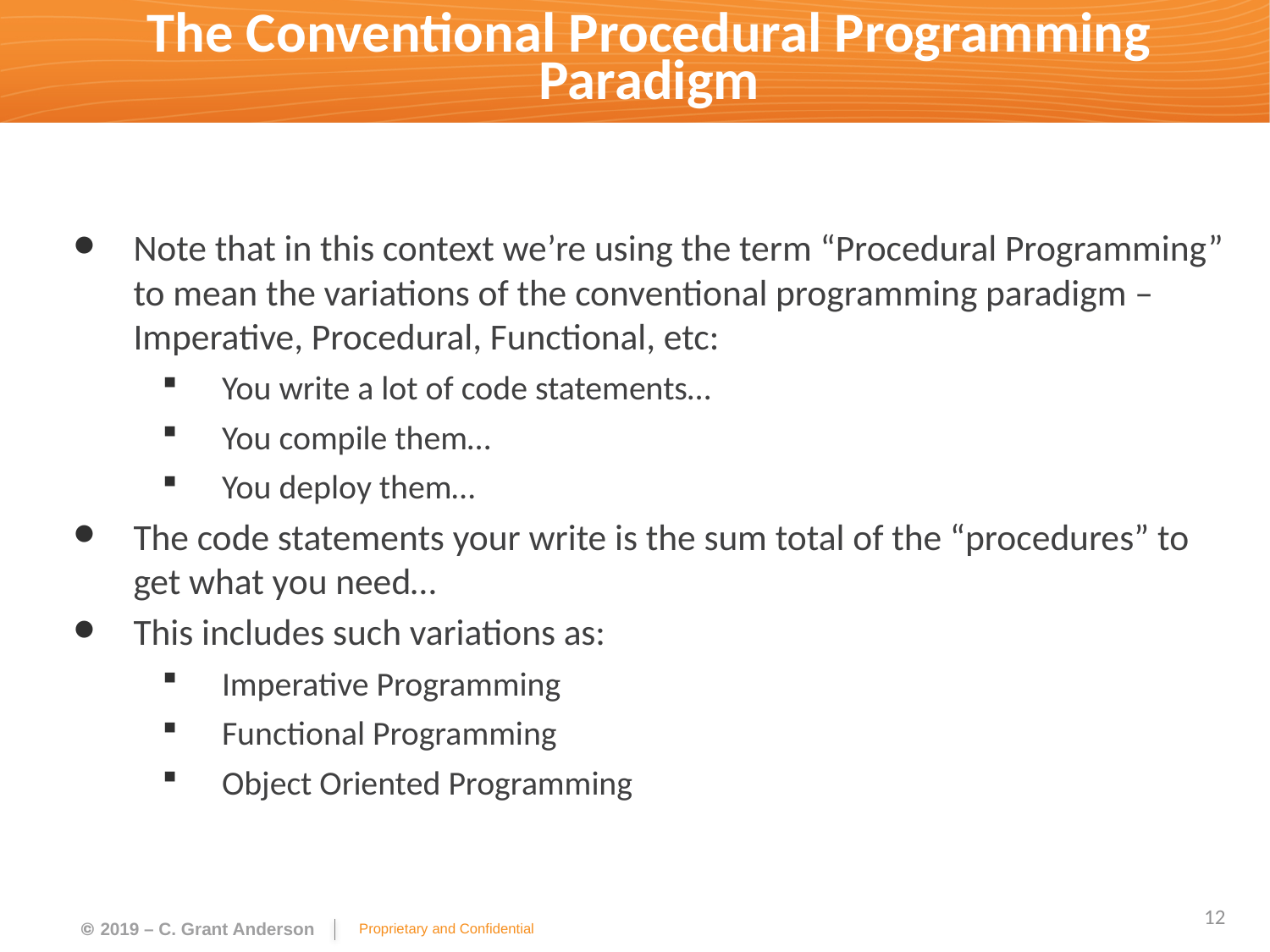

# The Conventional Procedural Programming Paradigm
Note that in this context we’re using the term “Procedural Programming” to mean the variations of the conventional programming paradigm – Imperative, Procedural, Functional, etc:
You write a lot of code statements…
You compile them…
You deploy them…
The code statements your write is the sum total of the “procedures” to get what you need…
This includes such variations as:
Imperative Programming
Functional Programming
Object Oriented Programming
12